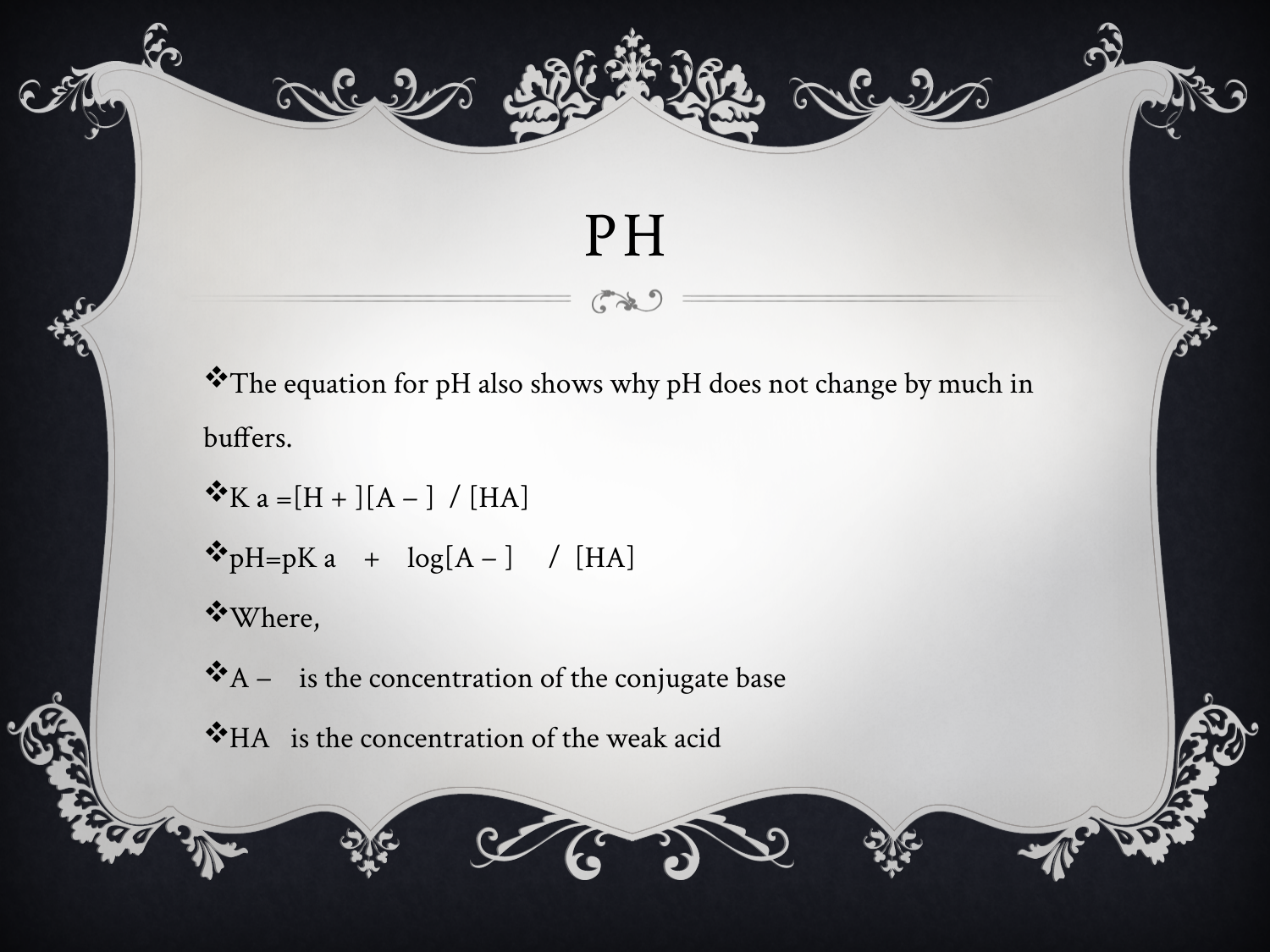

# Ph
The equation for pH also shows why pH does not change by much in buffers.
K a =[H + ][A − ]  / [HA]
pH=pK a    +    log[A − ]     /  [HA]
Where,
A −    is the concentration of the conjugate base
HA   is the concentration of the weak acid